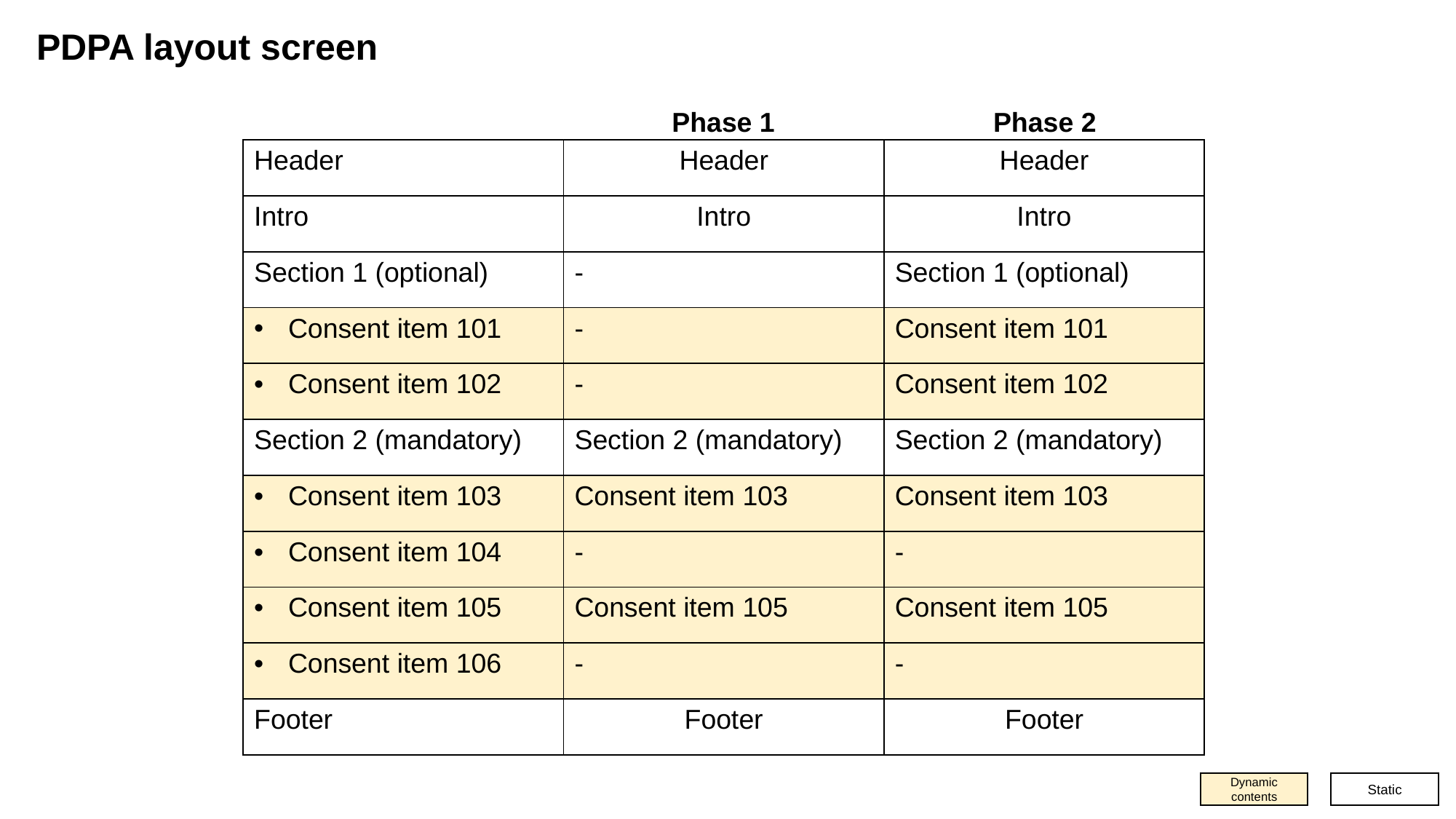

PDPA layout screen
Phase 1
Phase 2
| Header | Header | Header |
| --- | --- | --- |
| Intro | Intro | Intro |
| Section 1 (optional) | - | Section 1 (optional) |
| Consent item 101 | - | Consent item 101 |
| Consent item 102 | - | Consent item 102 |
| Section 2 (mandatory) | Section 2 (mandatory) | Section 2 (mandatory) |
| Consent item 103 | Consent item 103 | Consent item 103 |
| Consent item 104 | - | - |
| Consent item 105 | Consent item 105 | Consent item 105 |
| Consent item 106 | - | - |
| Footer | Footer | Footer |
Dynamic contents
Static